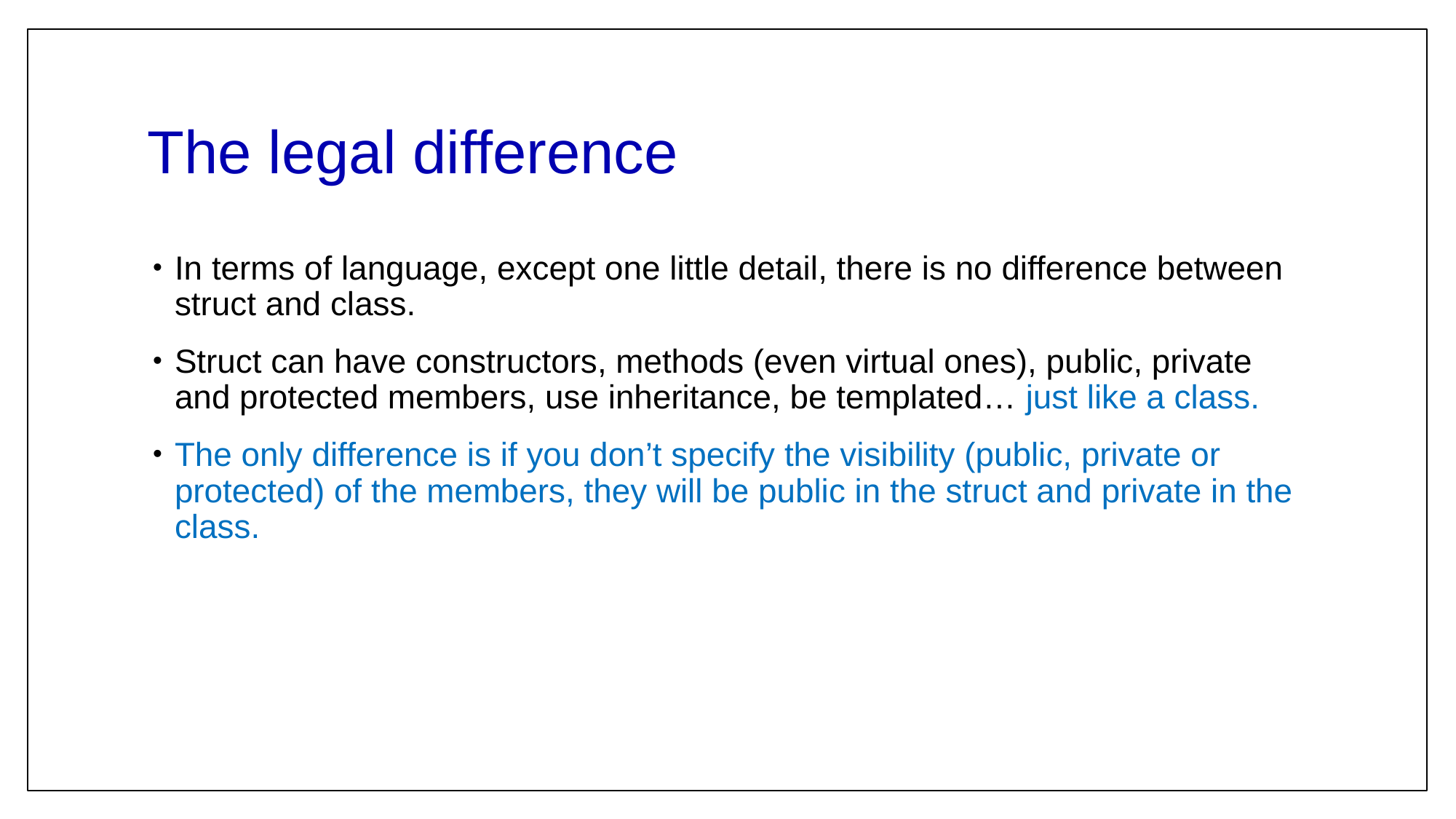

# The legal difference
In terms of language, except one little detail, there is no difference between struct and class.
Struct can have constructors, methods (even virtual ones), public, private and protected members, use inheritance, be templated… just like a class.
The only difference is if you don’t specify the visibility (public, private or protected) of the members, they will be public in the struct and private in the class.